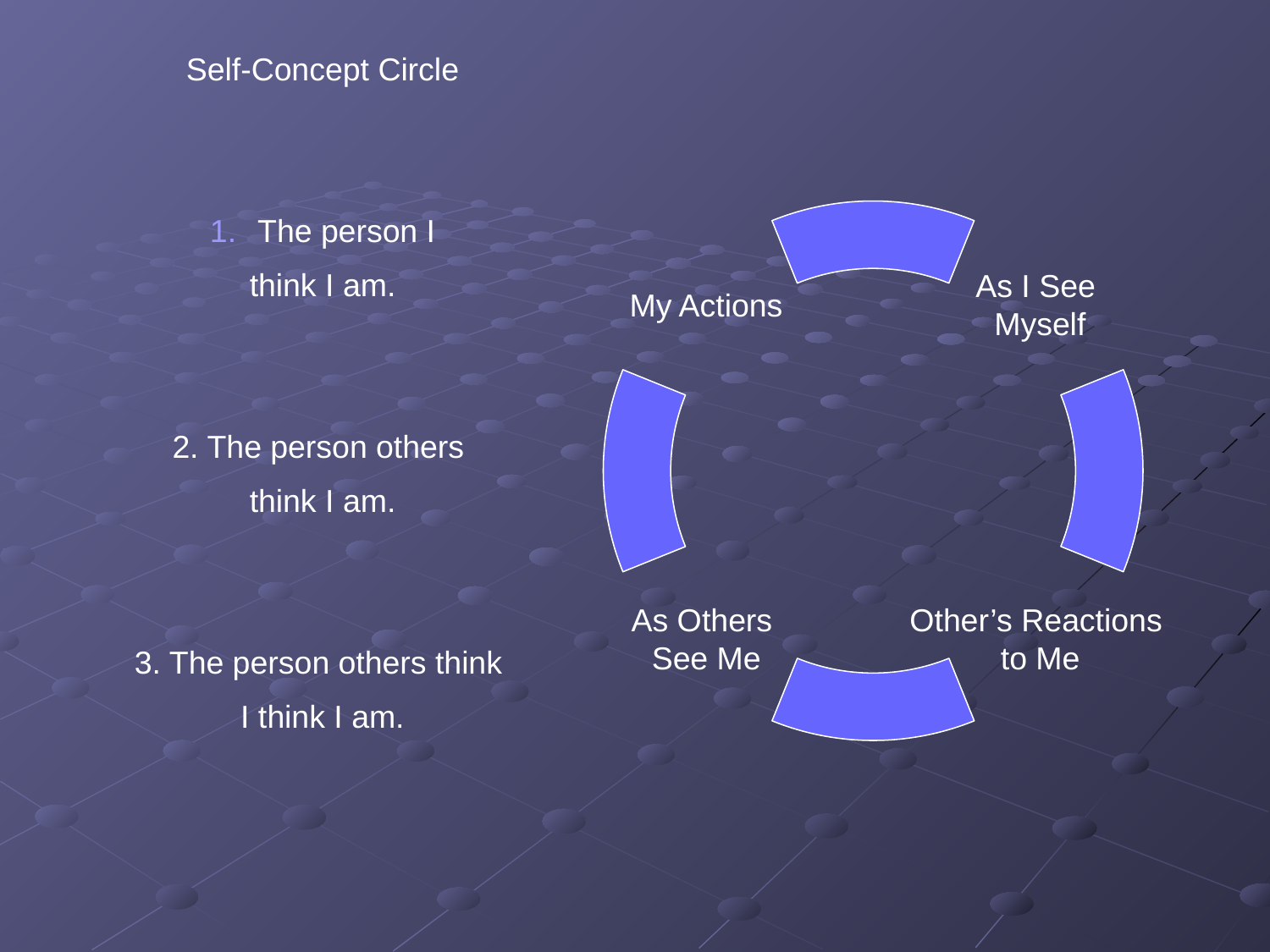

Self-Concept Circle

The person I
think I am.

2. The person others
think I am.

3. The person others think
I think I am.

As I See
Myself
My Actions
Other’s Reactions
to Me
As Others
See Me